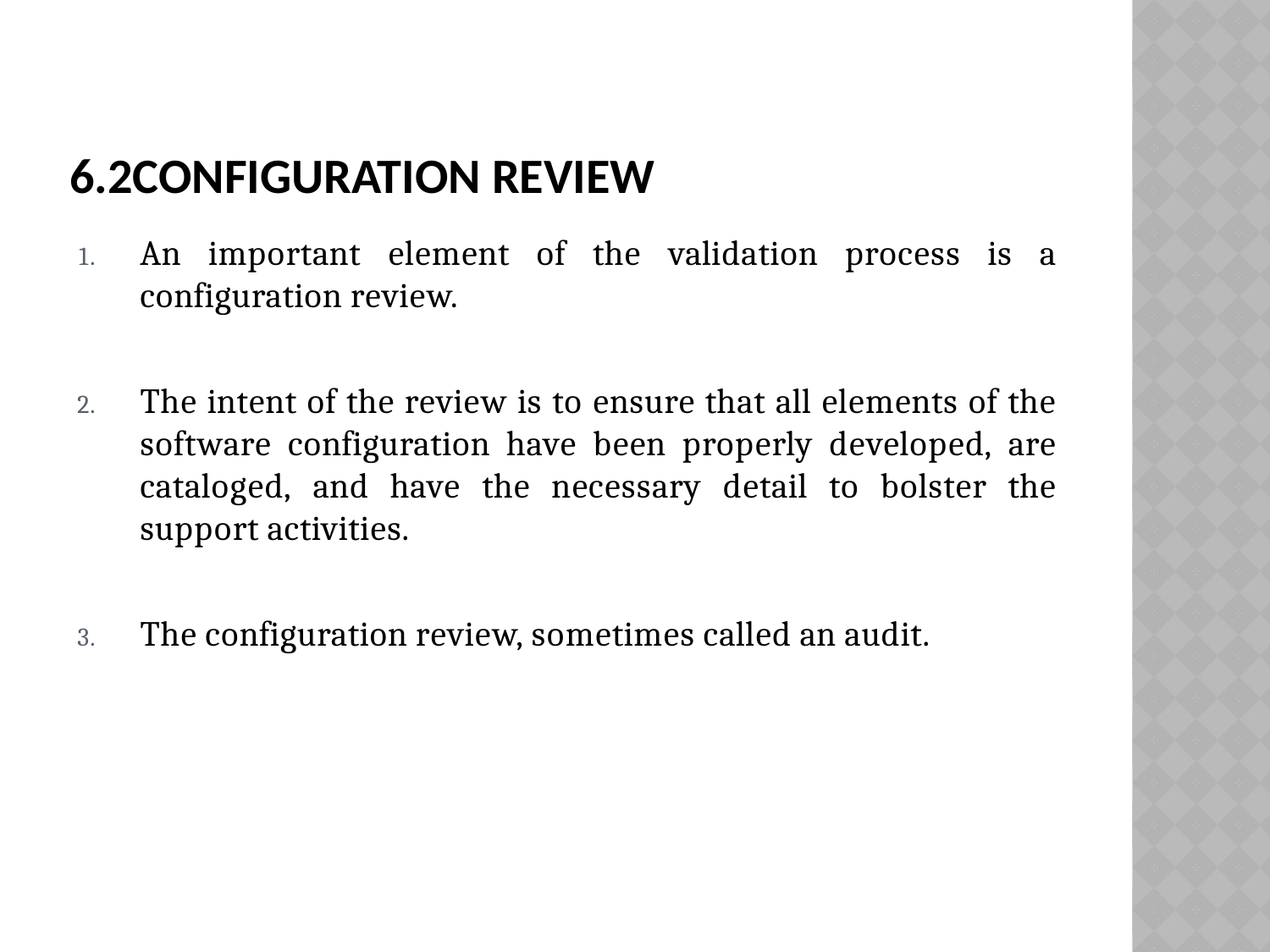

# 6.2Configuration Review
An important element of the validation process is a configuration review.

The intent of the review is to ensure that all elements of the software configuration have been properly developed, are cataloged, and have the necessary detail to bolster the support activities.

The configuration review, sometimes called an audit.